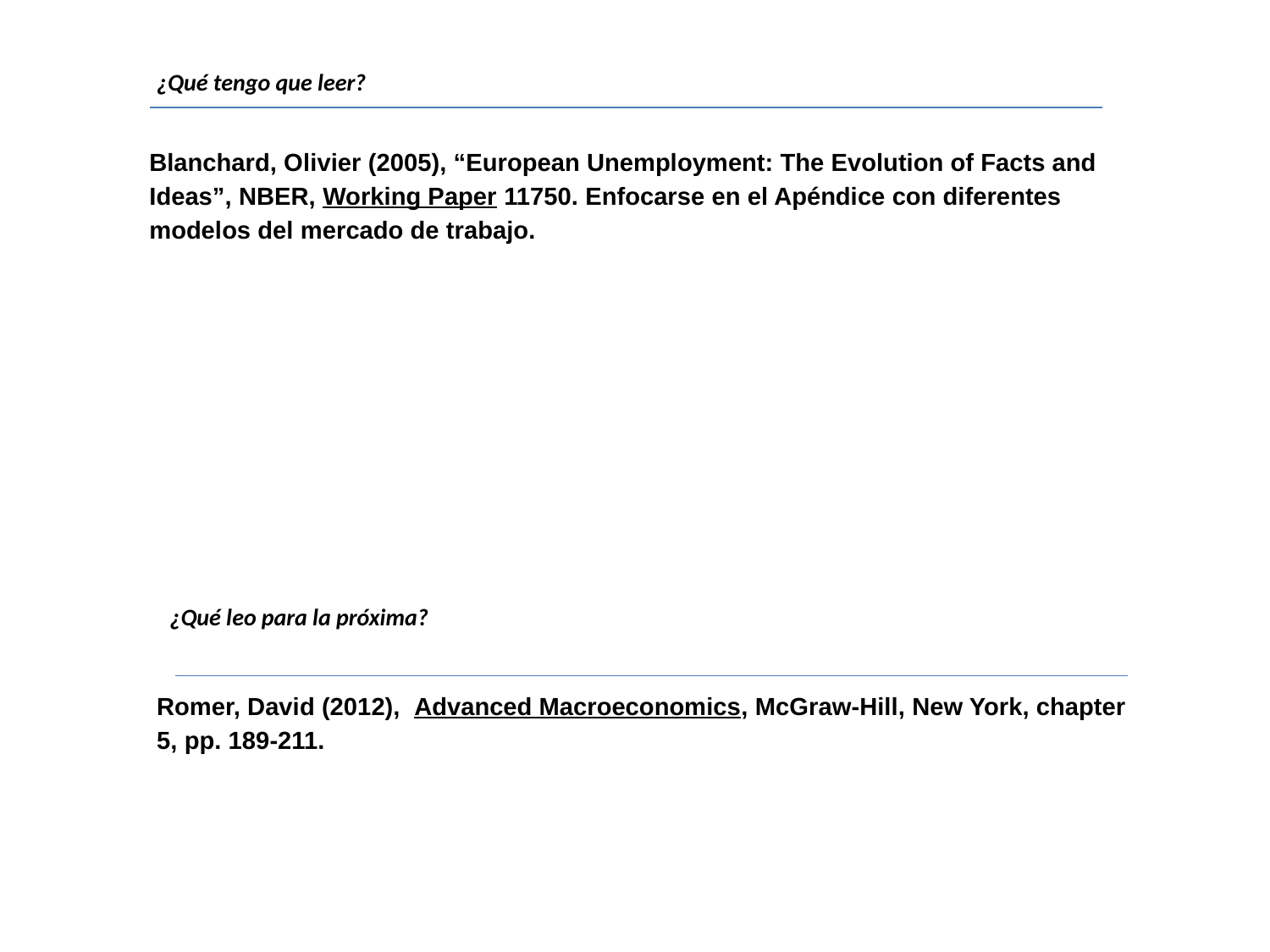

¿Qué tengo que leer?
Blanchard, Olivier (2005), “European Unemployment: The Evolution of Facts and Ideas”, NBER, Working Paper 11750. Enfocarse en el Apéndice con diferentes modelos del mercado de trabajo.
¿Qué leo para la próxima?
Romer, David (2012),  Advanced Macroeconomics, McGraw-Hill, New York, chapter 5, pp. 189-211.